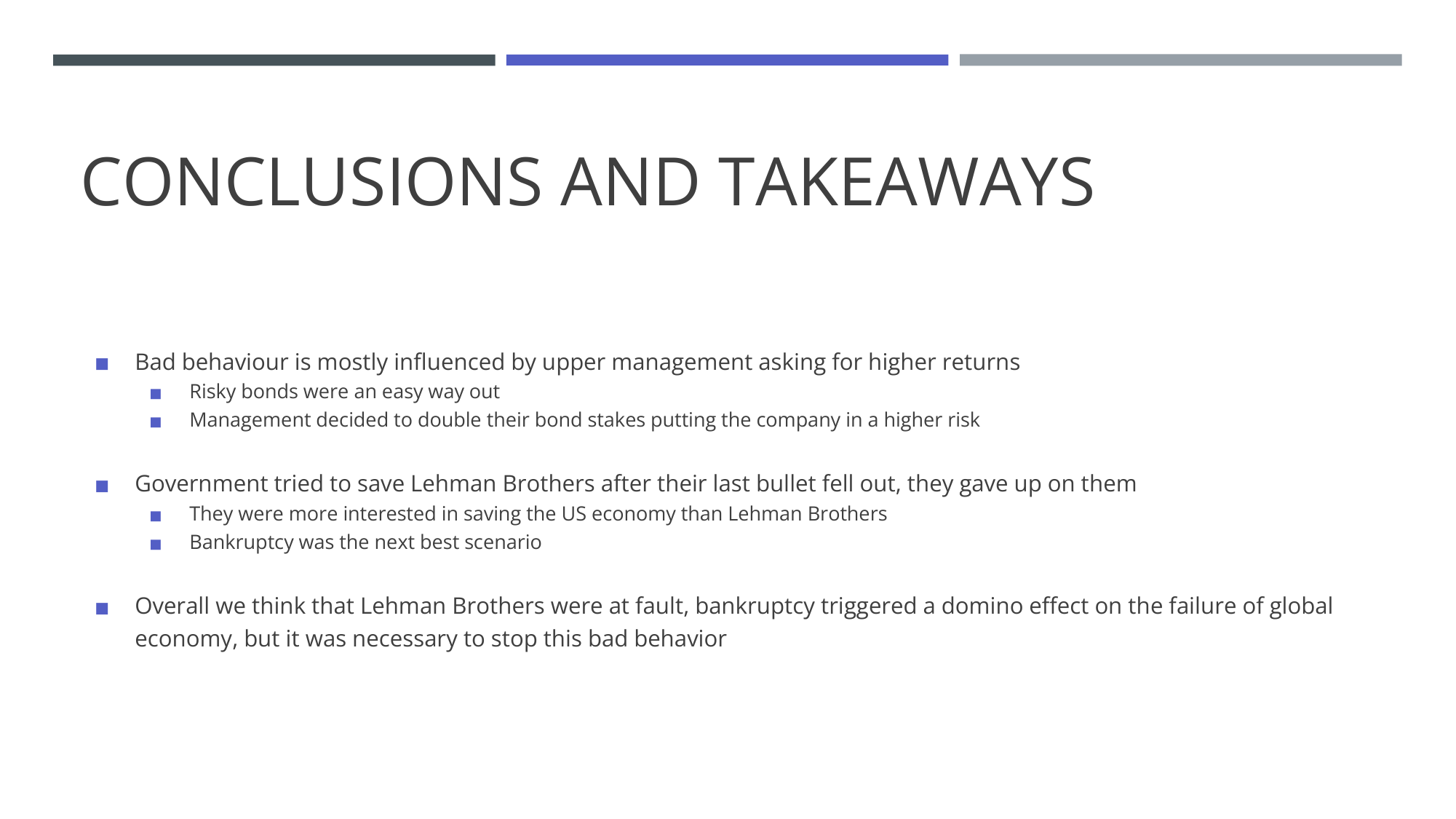

# CONCLUSIONS AND TAKEAWAYS
Bad behaviour is mostly influenced by upper management asking for higher returns
Risky bonds were an easy way out
Management decided to double their bond stakes putting the company in a higher risk

Government tried to save Lehman Brothers after their last bullet fell out, they gave up on them
They were more interested in saving the US economy than Lehman Brothers
Bankruptcy was the next best scenario

Overall we think that Lehman Brothers were at fault, bankruptcy triggered a domino effect on the failure of global economy, but it was necessary to stop this bad behavior